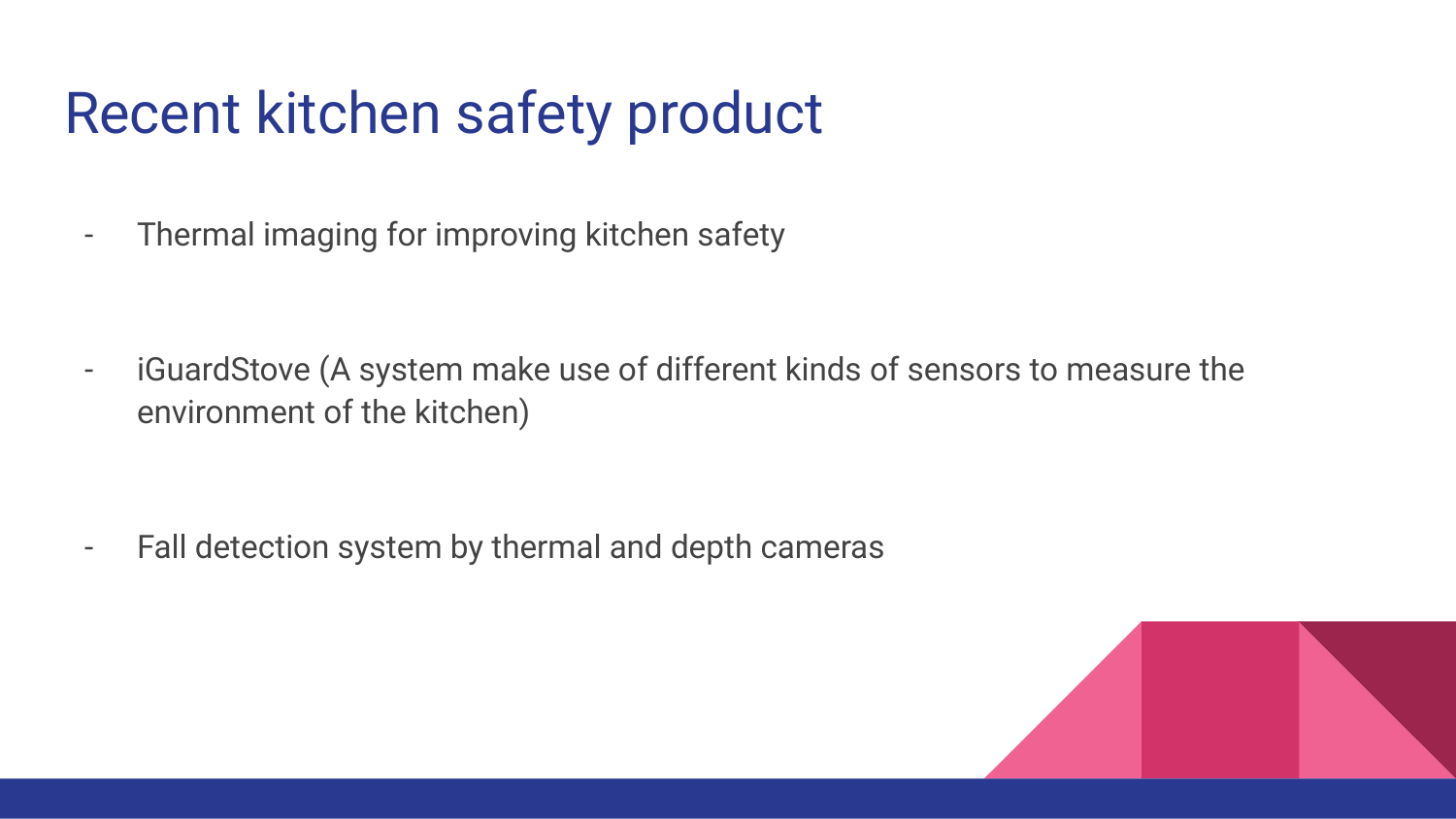

# Recent kitchen safety product
Thermal imaging for improving kitchen safety

iGuardStove (A system make use of different kinds of sensors to measure the environment of the kitchen)

Fall detection system by thermal and depth cameras